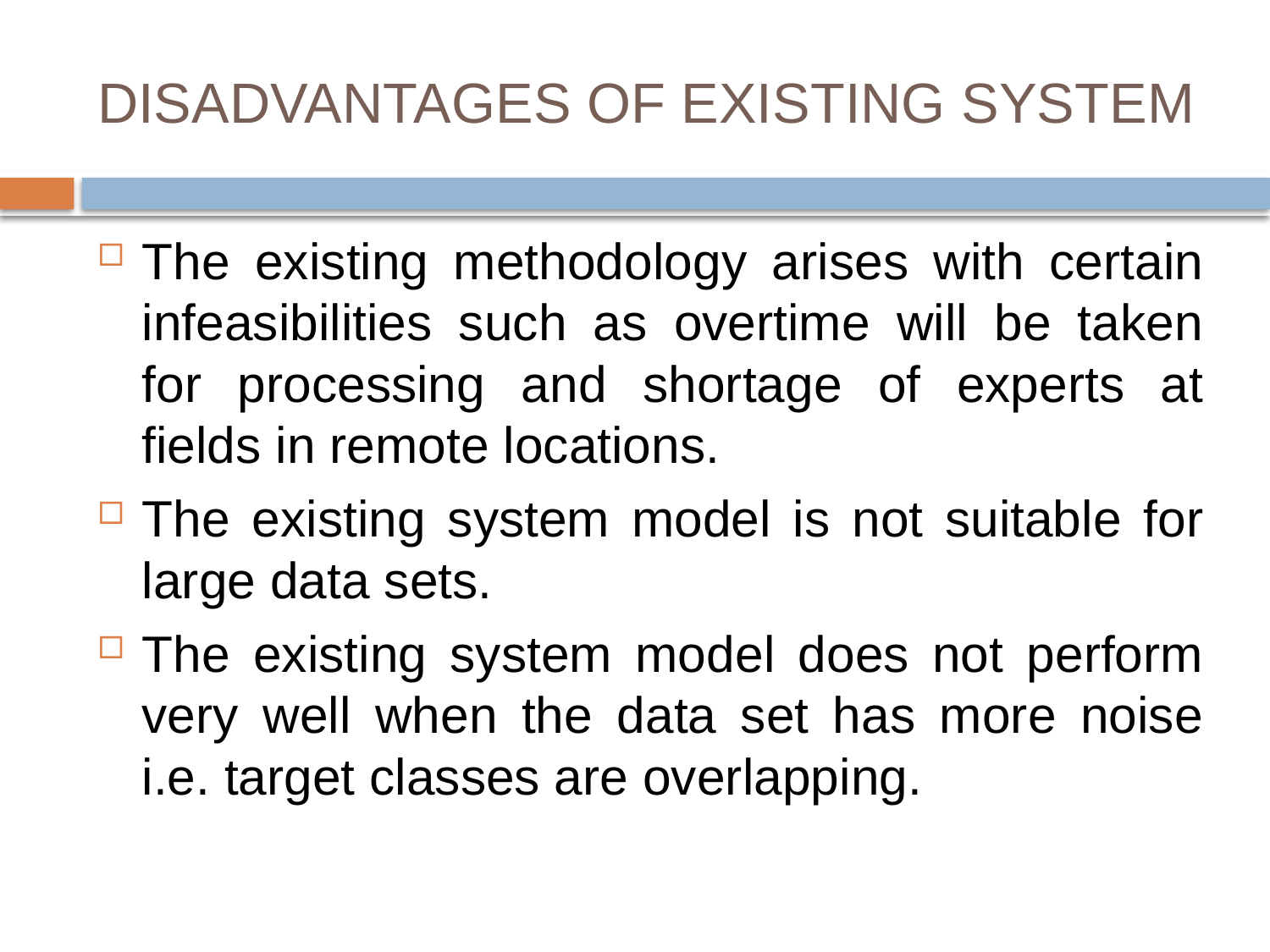

# DISADVANTAGES OF EXISTING SYSTEM
The existing methodology arises with certain infeasibilities such as overtime will be taken for processing and shortage of experts at fields in remote locations.
The existing system model is not suitable for large data sets.
The existing system model does not perform very well when the data set has more noise i.e. target classes are overlapping.